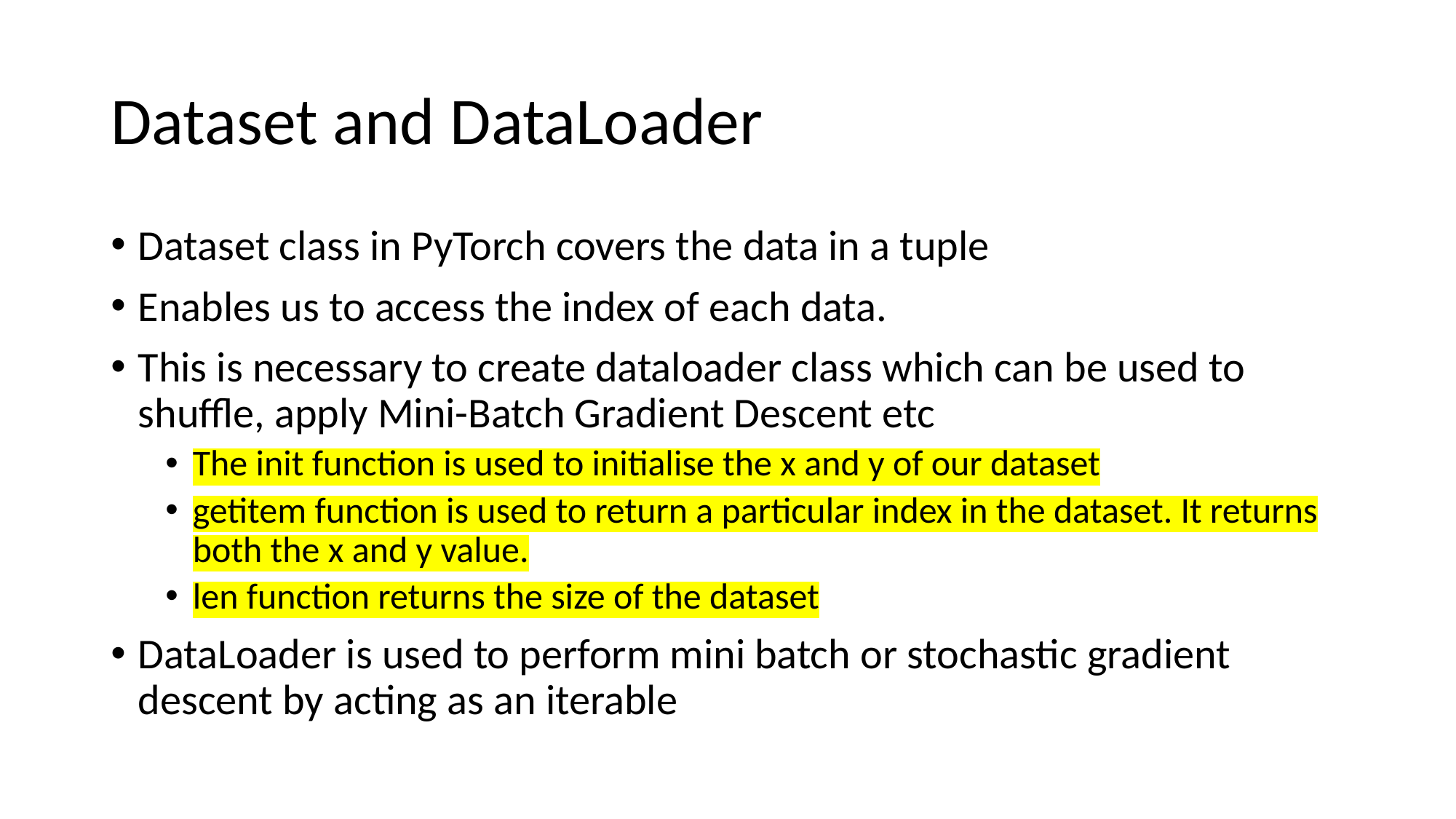

# Dataset and DataLoader
Dataset class in PyTorch covers the data in a tuple
Enables us to access the index of each data.
This is necessary to create dataloader class which can be used to shuffle, apply Mini-Batch Gradient Descent etc
The init function is used to initialise the x and y of our dataset
getitem function is used to return a particular index in the dataset. It returns both the x and y value.
len function returns the size of the dataset
DataLoader is used to perform mini batch or stochastic gradient descent by acting as an iterable